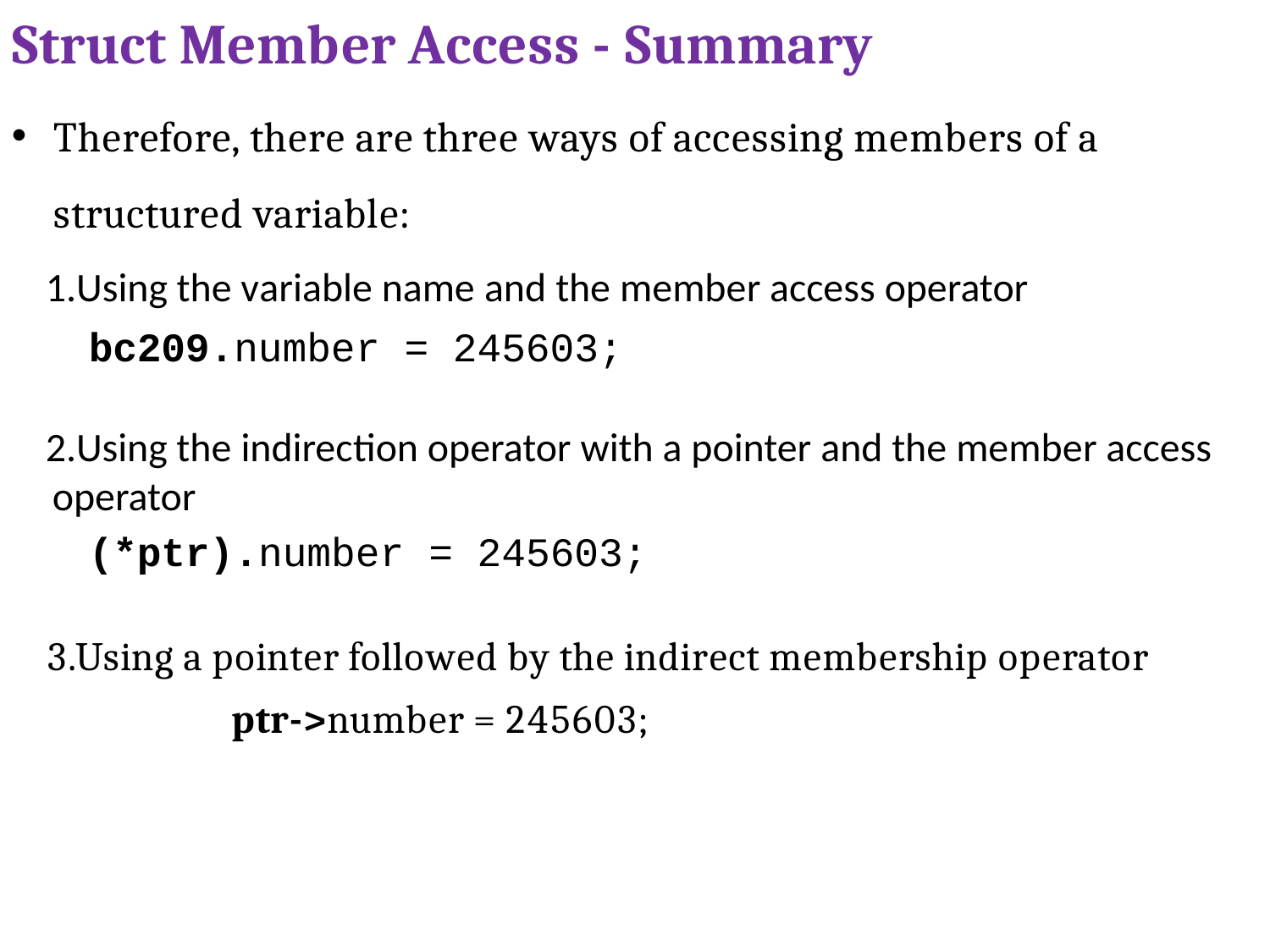

# Struct Member Access - Summary
Therefore, there are three ways of accessing members of a structured variable:
Using the variable name and the member access operator
bc209.number = 245603;

Using the indirection operator with a pointer and the member access operator
(*ptr).number = 245603;

Using a pointer followed by the indirect membership operator
ptr->number = 245603;